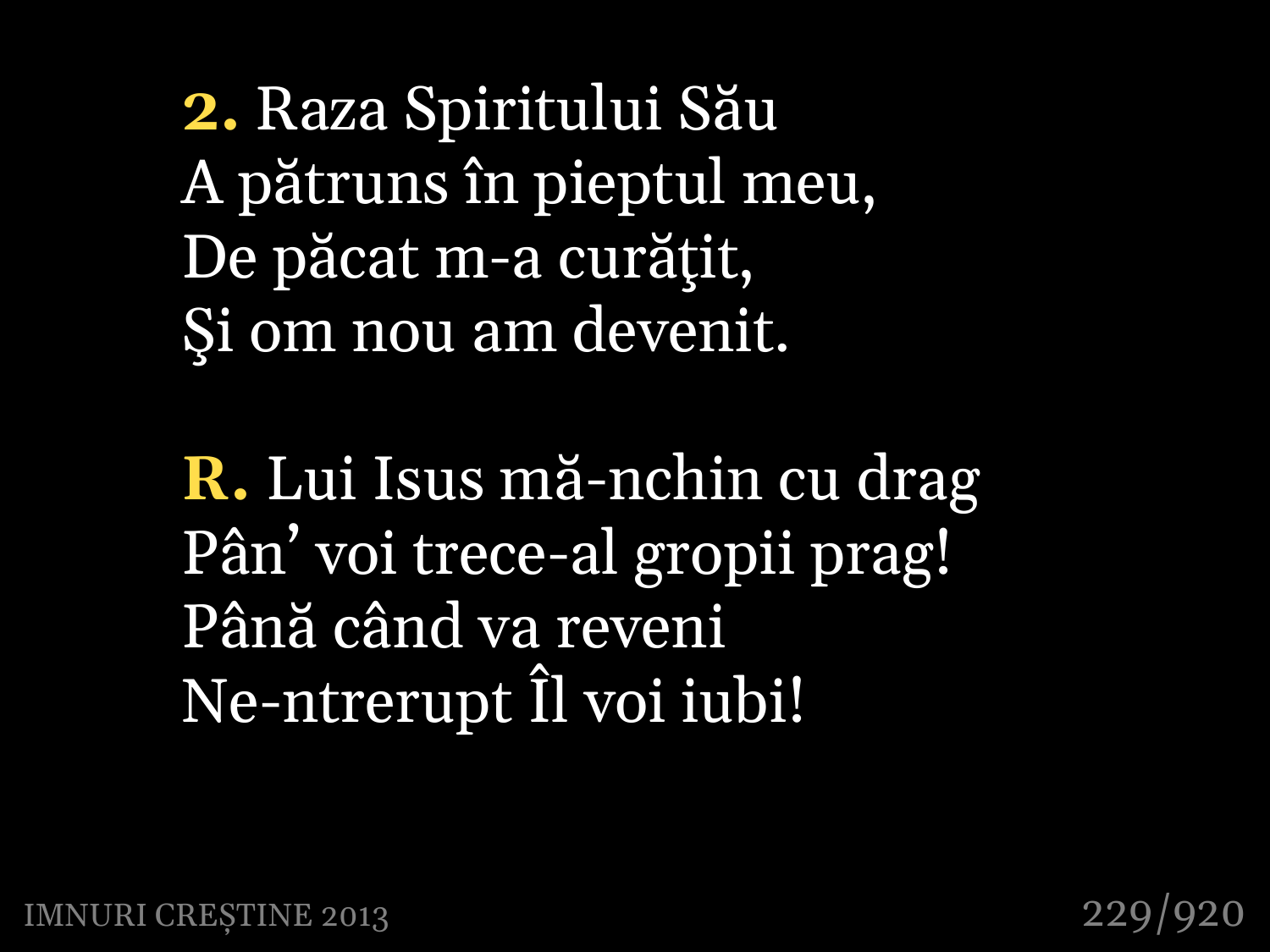

2. Raza Spiritului Său
A pătruns în pieptul meu,
De păcat m-a curăţit,
Şi om nou am devenit.

R. Lui Isus mă-nchin cu drag
Pân’ voi trece-al gropii prag!
Până când va reveni
Ne-ntrerupt Îl voi iubi!
229/920
IMNURI CREȘTINE 2013